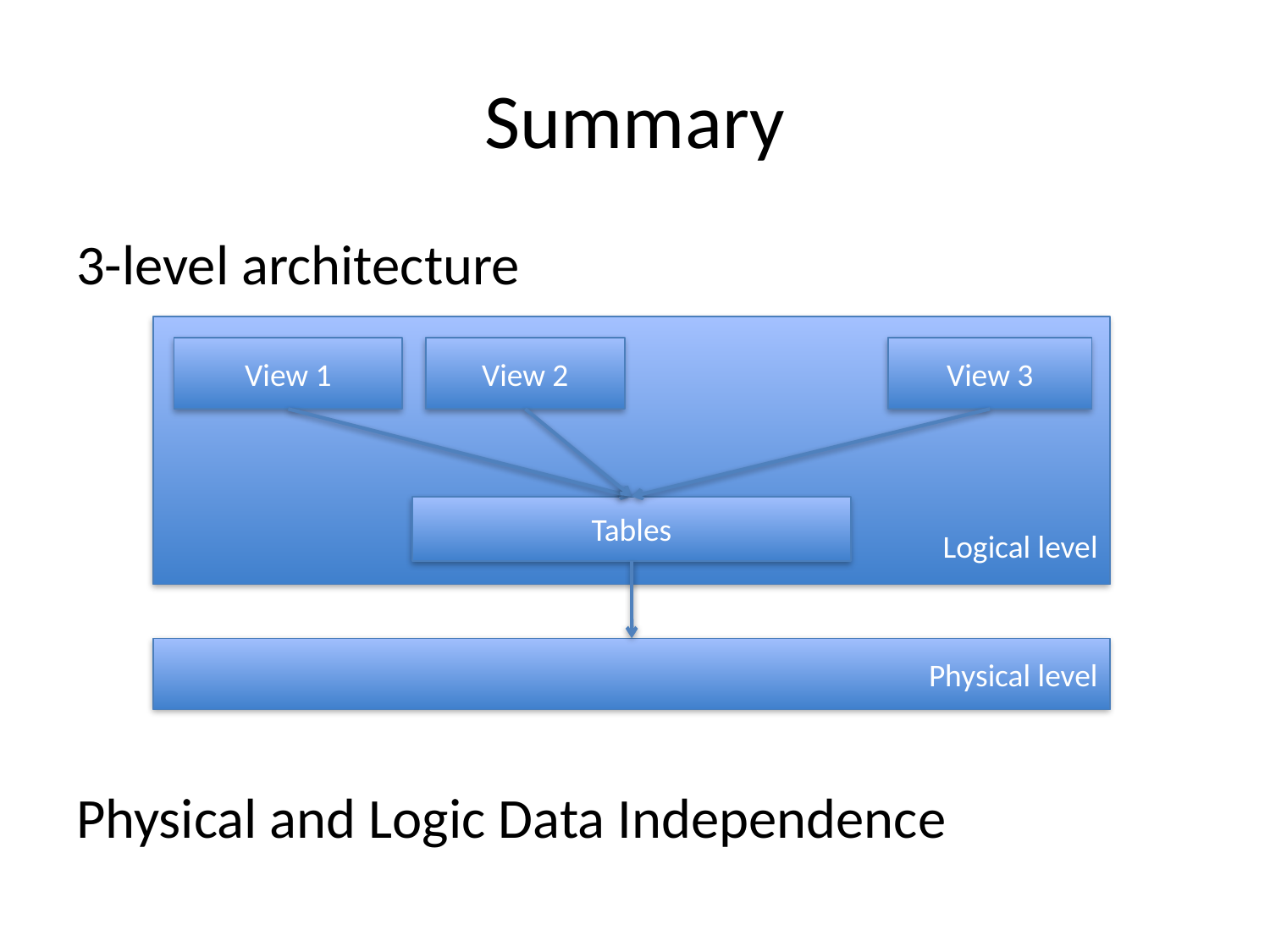

# Summary
3-level architecture

Physical and Logic Data Independence

Logical level
View 1
View 2
View 3
Tables
Physical level